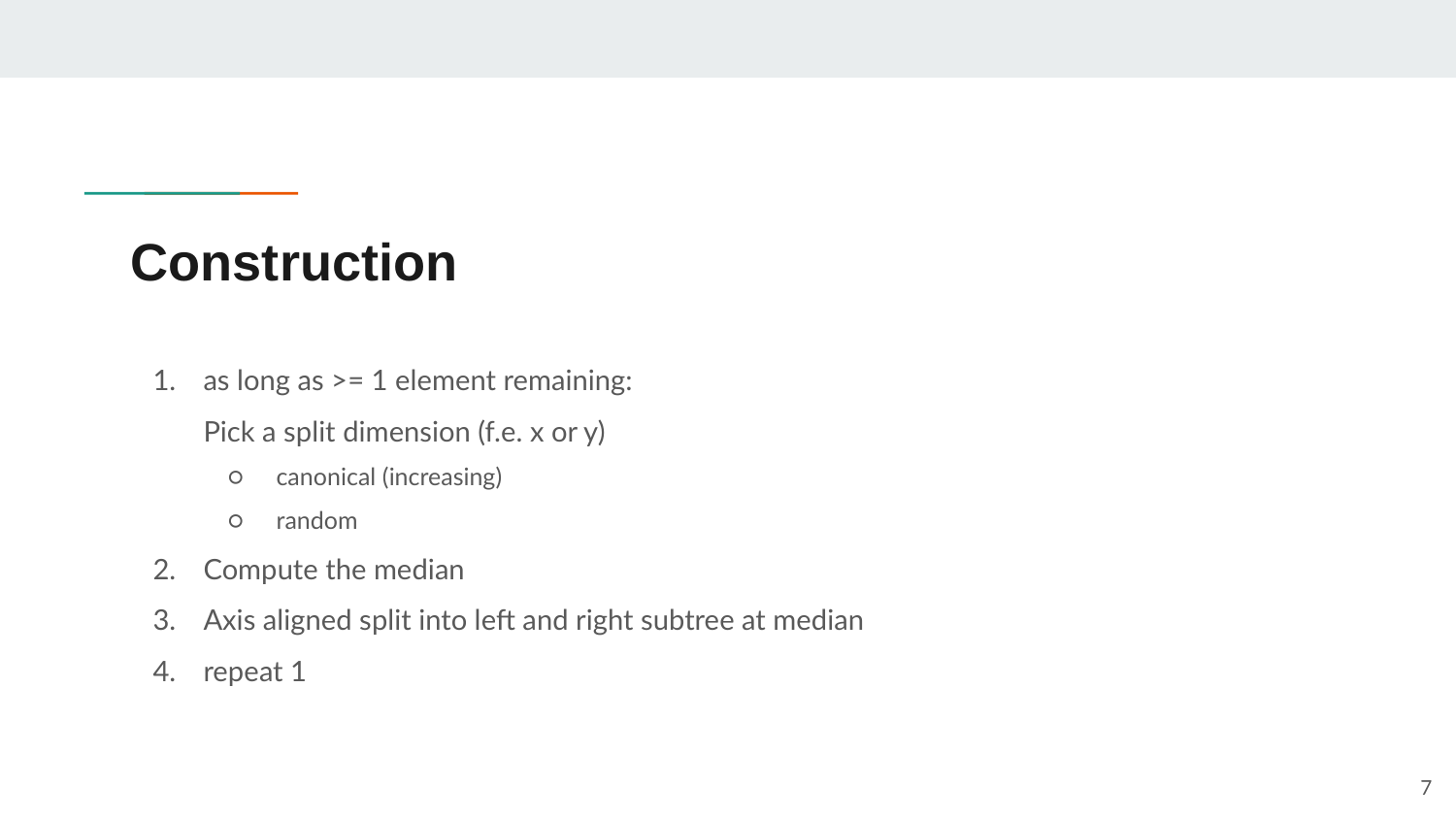

# Construction
as long as >= 1 element remaining:
Pick a split dimension (f.e. x or y)
canonical (increasing)
random
Compute the median
Axis aligned split into left and right subtree at median
repeat 1
7